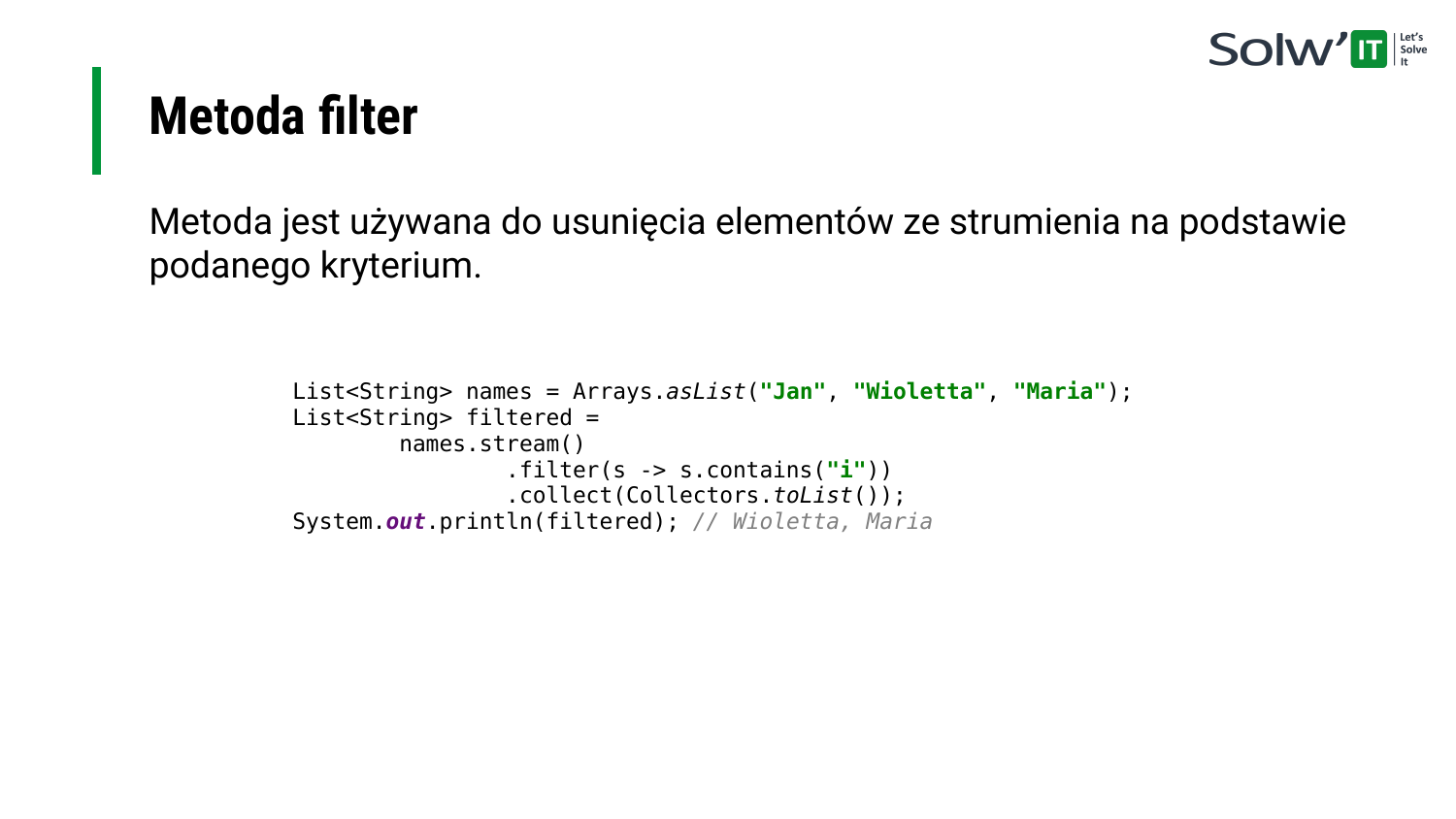

Metoda filter
Metoda jest używana do usunięcia elementów ze strumienia na podstawie podanego kryterium.
List<String> names = Arrays.asList("Jan", "Wioletta", "Maria");
List<String> filtered =
        names.stream()
                .filter(s -> s.contains("i"))
                .collect(Collectors.toList());
System.out.println(filtered); // Wioletta, Maria